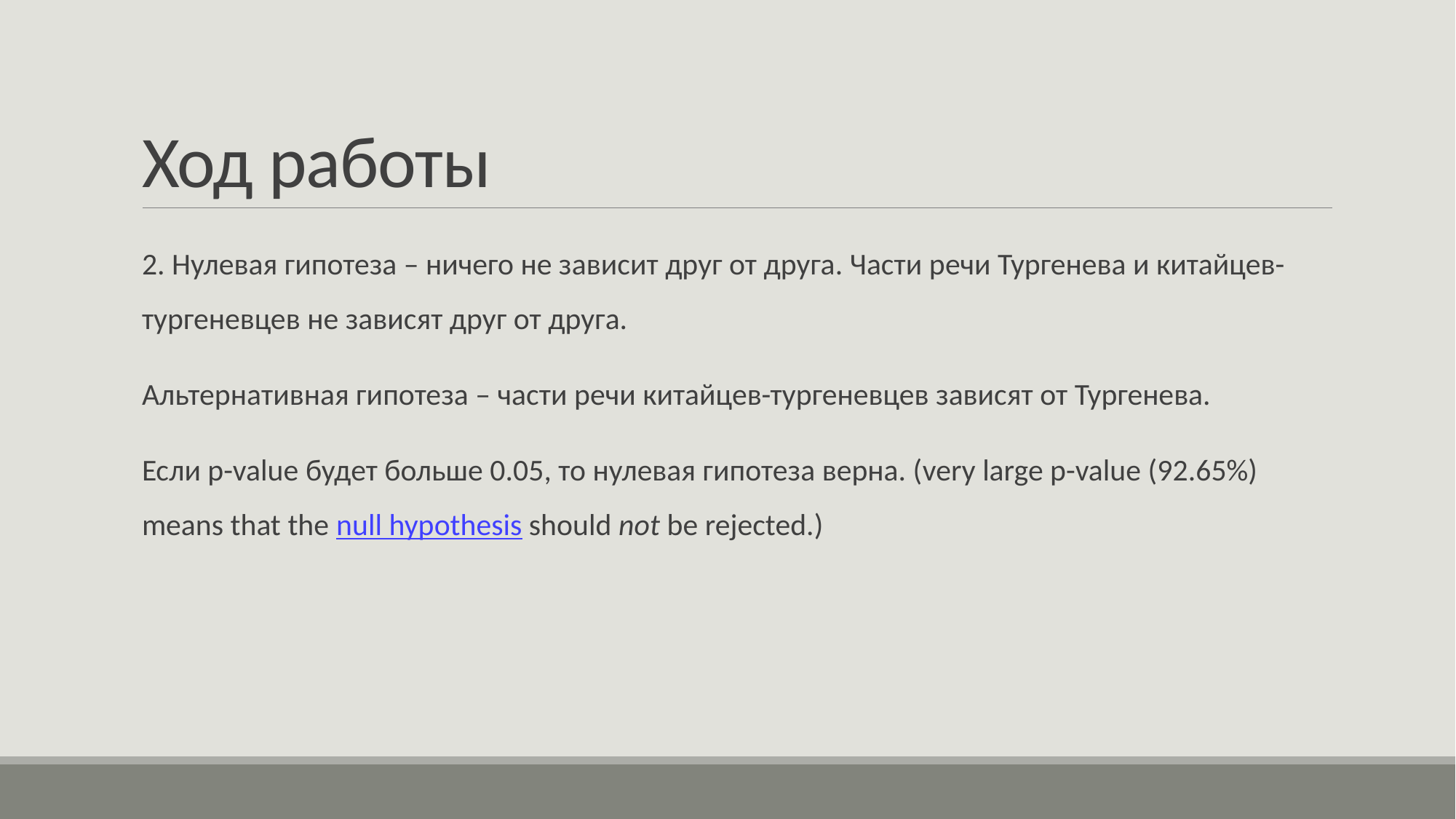

# Ход работы
2. Нулевая гипотеза – ничего не зависит друг от друга. Части речи Тургенева и китайцев-тургеневцев не зависят друг от друга.
Альтернативная гипотеза – части речи китайцев-тургеневцев зависят от Тургенева.
Если p-value будет больше 0.05, то нулевая гипотеза верна. (very large p-value (92.65%) means that the null hypothesis should not be rejected.)